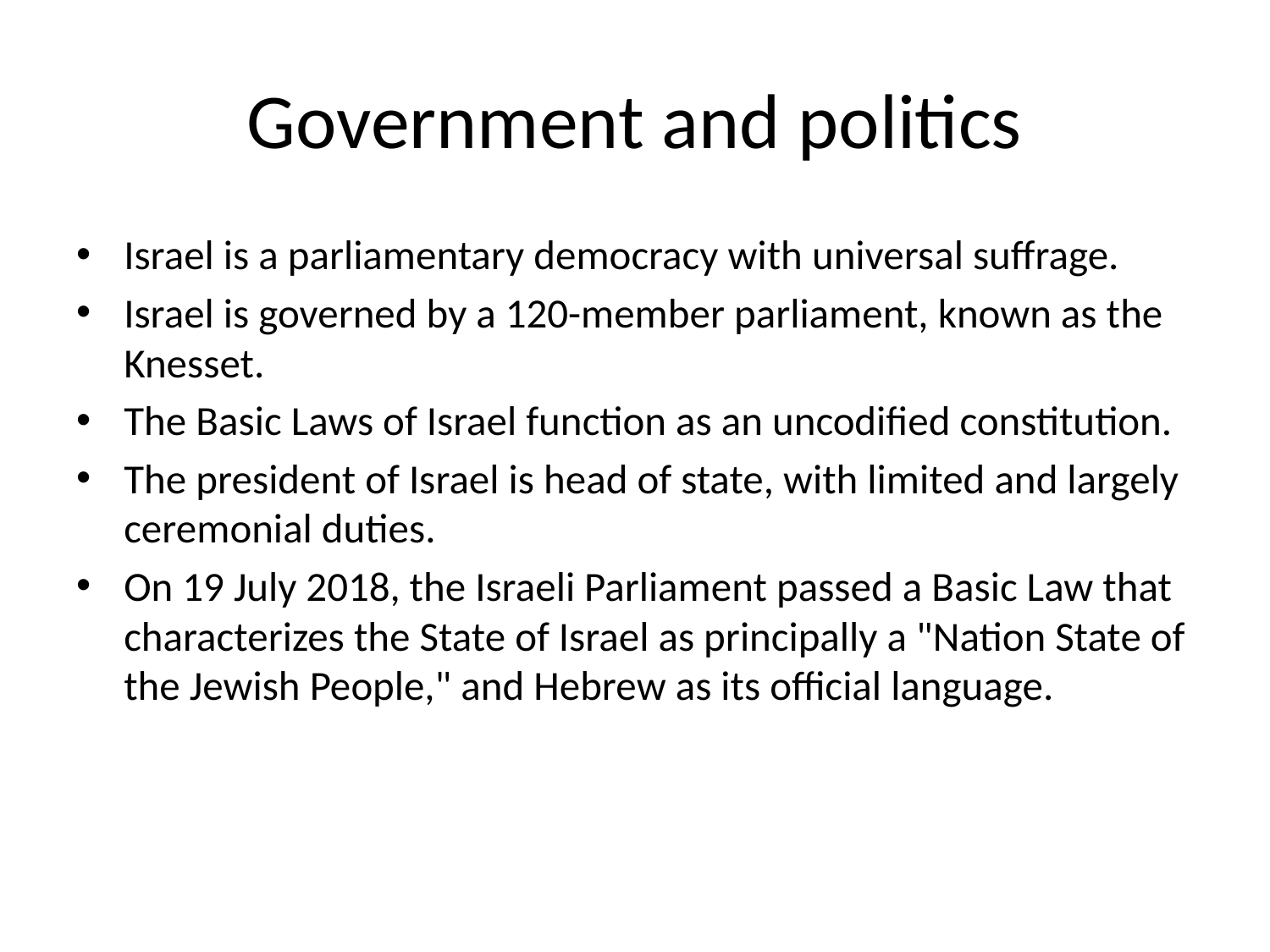

# Government and politics
Israel is a parliamentary democracy with universal suffrage.
Israel is governed by a 120-member parliament, known as the Knesset.
The Basic Laws of Israel function as an uncodified constitution.
The president of Israel is head of state, with limited and largely ceremonial duties.
On 19 July 2018, the Israeli Parliament passed a Basic Law that characterizes the State of Israel as principally a "Nation State of the Jewish People," and Hebrew as its official language.